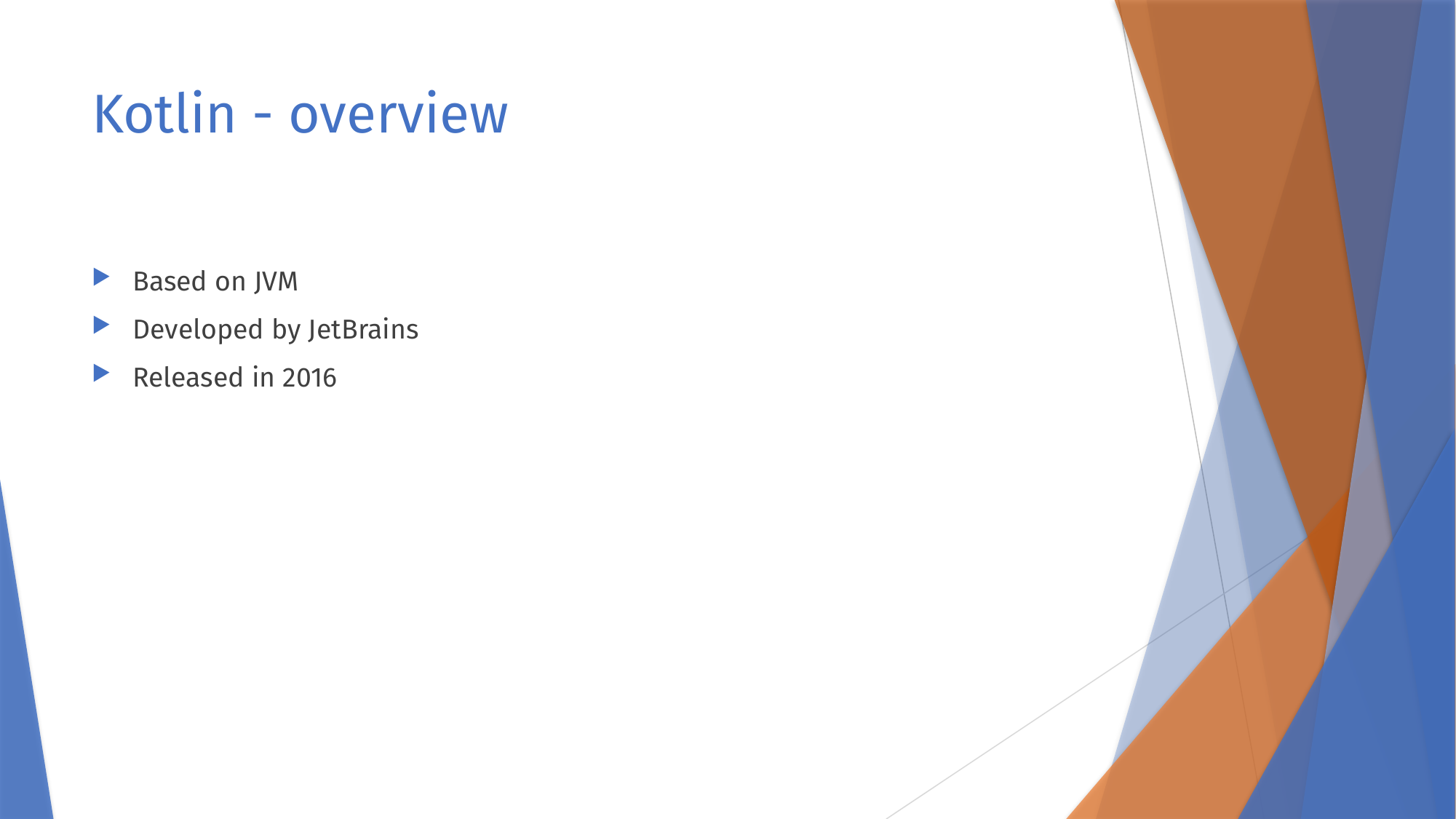

# Kotlin - overview
Based on JVM
Developed by JetBrains
Released in 2016